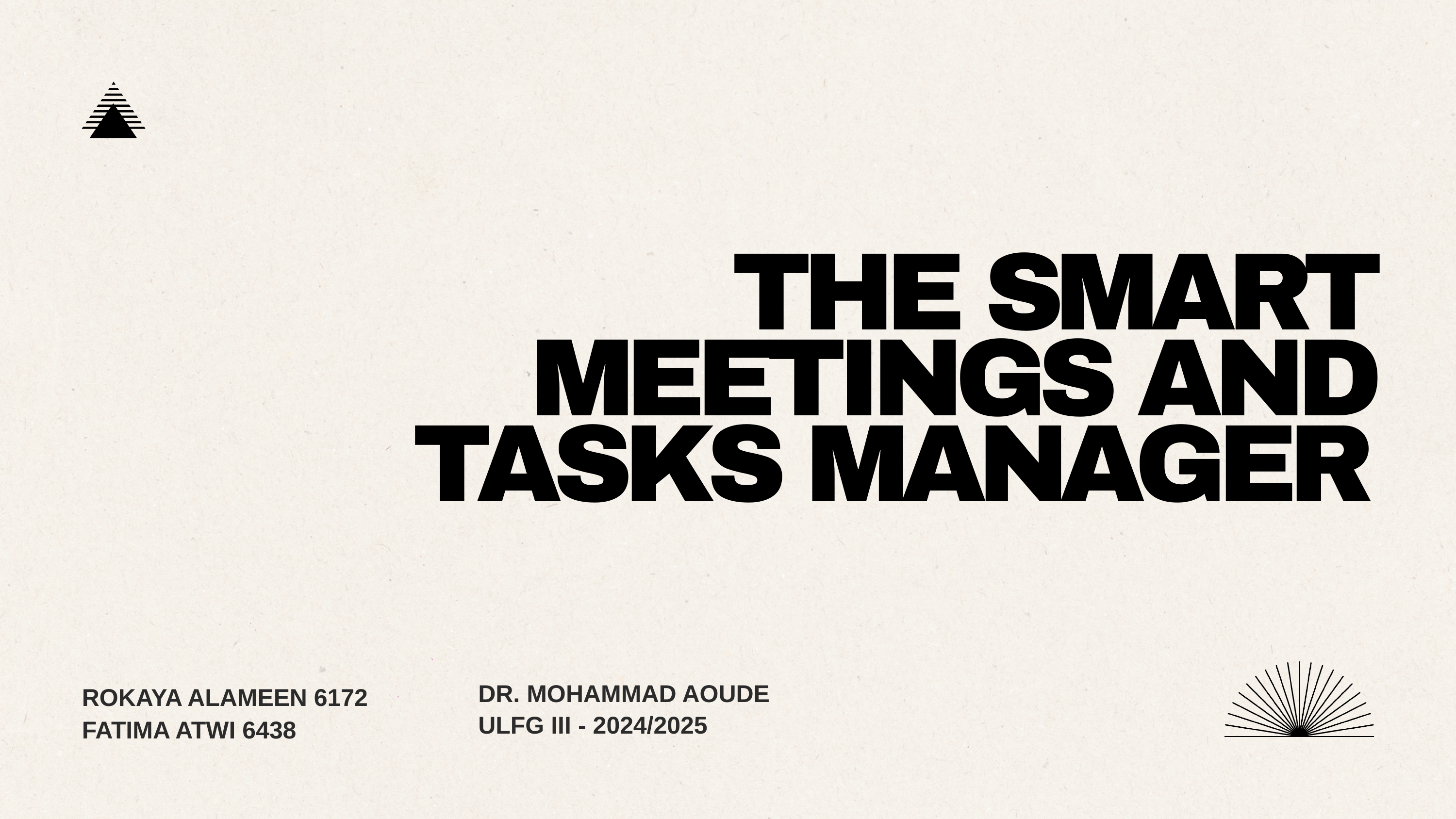

THE SMART MEETINGS AND TASKS MANAGER

DR. MOHAMMAD AOUDE
ULFG III - 2024/2025
ROKAYA ALAMEEN 6172
FATIMA ATWI 6438